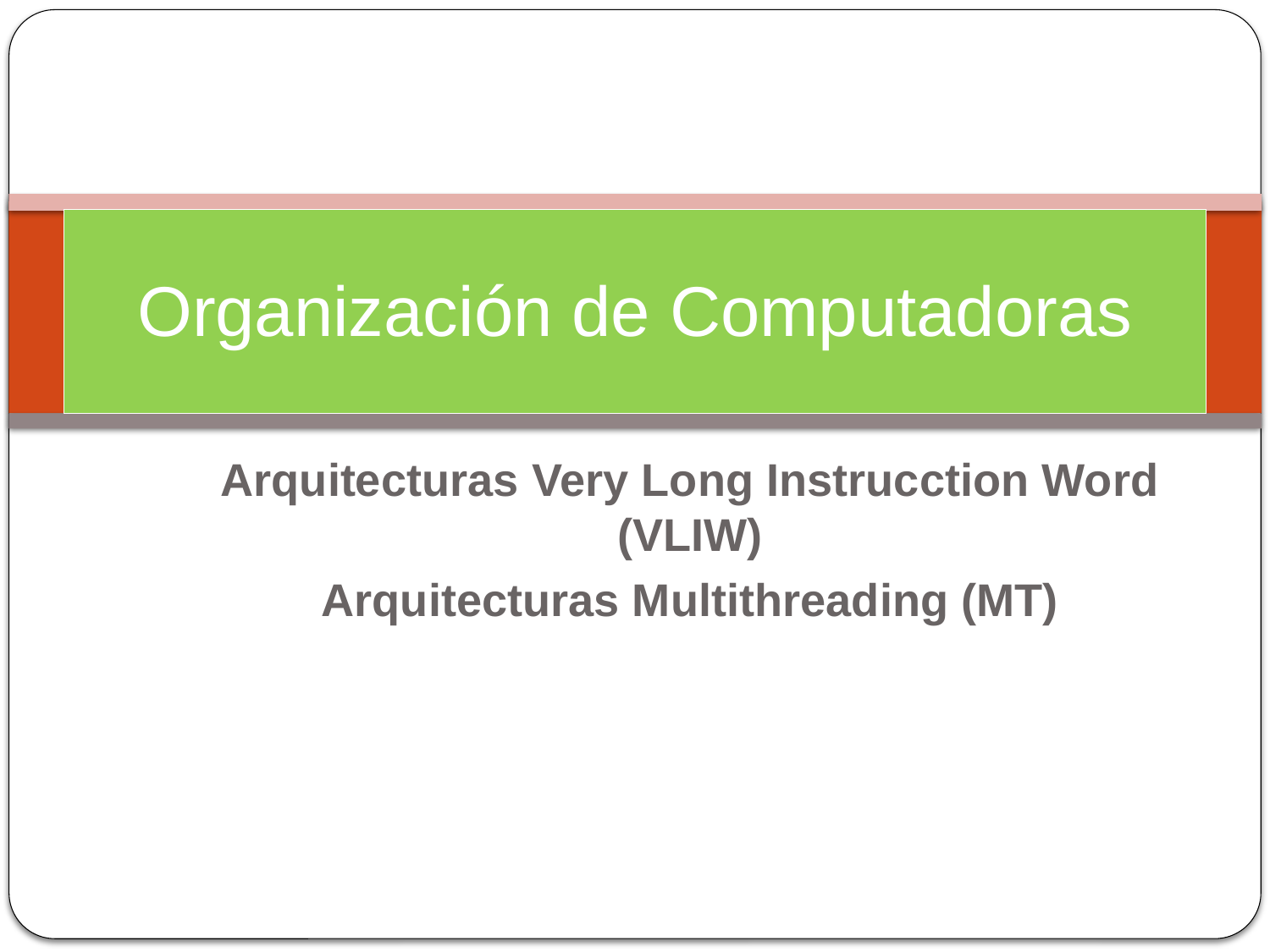

# Organización de Computadoras
Arquitecturas Very Long Instrucction Word (VLIW)
Arquitecturas Multithreading (MT)